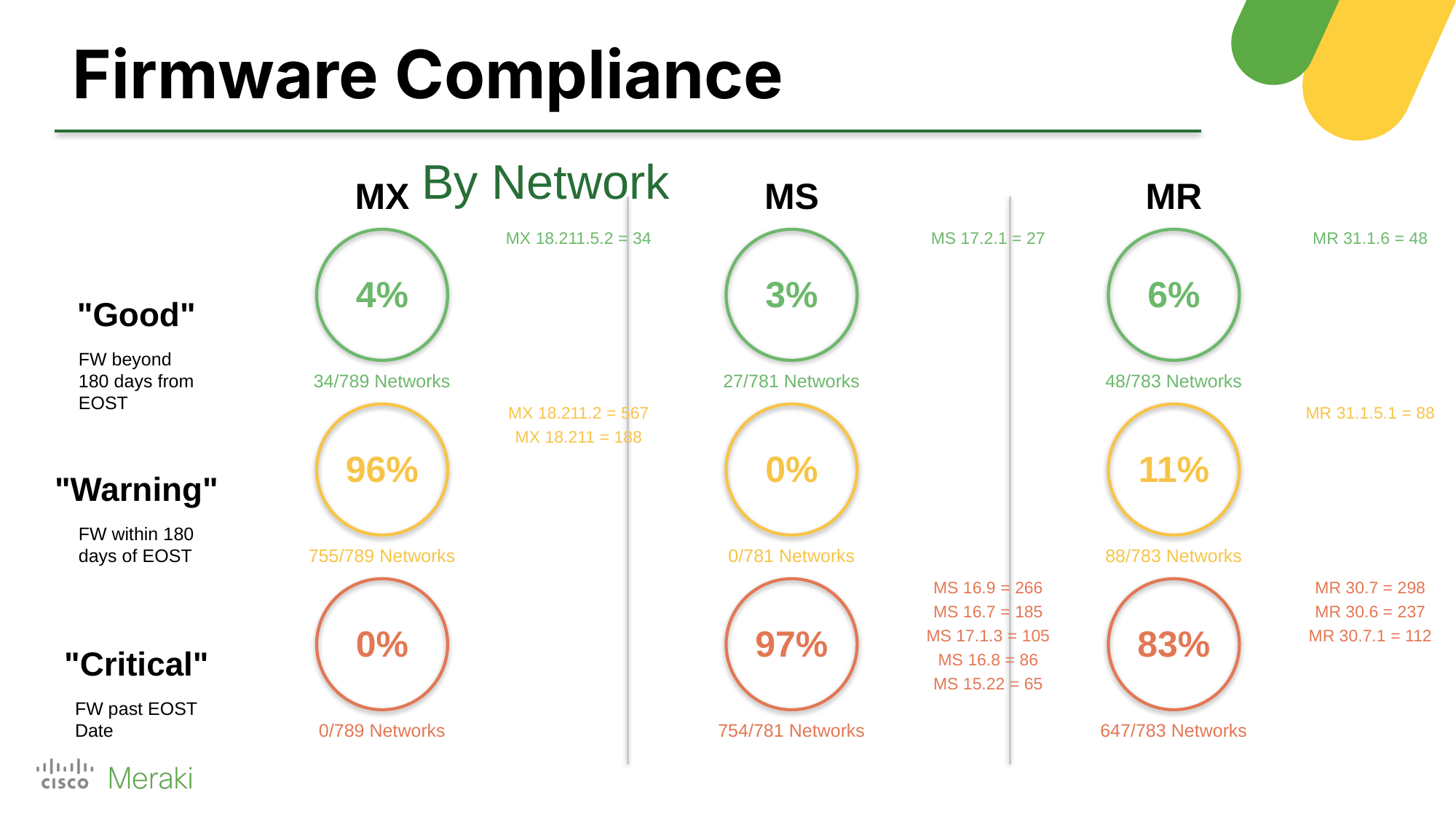

Firmware Compliance

By Network

MX

MS

MR

MX 18.211.5.2 = 34

MS 17.2.1 = 27

MR 31.1.6 = 48

4%

3%

6%

"Good"

FW beyond
180 days from
EOST

34/789 Networks

27/781 Networks

48/783 Networks

MX 18.211.2 = 567

MR 31.1.5.1 = 88

MX 18.211 = 188

96%

0%

11%

"Warning"

FW within 180
days of EOST

755/789 Networks

0/781 Networks

88/783 Networks

MS 16.9 = 266

MR 30.7 = 298

MS 16.7 = 185

MR 30.6 = 237

0%

97%

83%

MS 17.1.3 = 105

MR 30.7.1 = 112

"Critical"

MS 16.8 = 86

MS 15.22 = 65

FW past EOST
Date

0/789 Networks

754/781 Networks

647/783 Networks